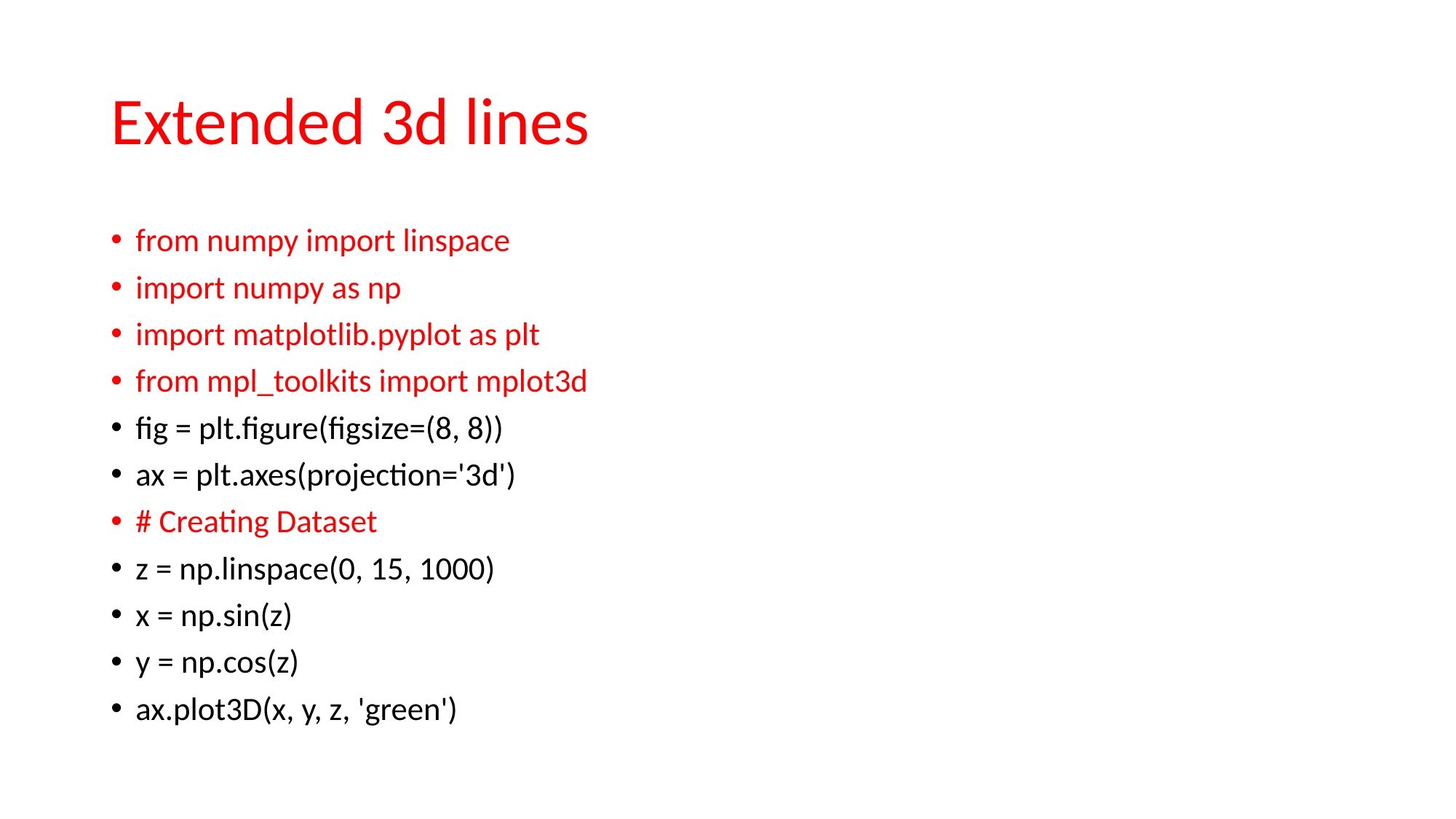

# Extended 3d lines
from numpy import linspace
import numpy as np
import matplotlib.pyplot as plt
from mpl_toolkits import mplot3d
fig = plt.figure(figsize=(8, 8))
ax = plt.axes(projection='3d')
# Creating Dataset
z = np.linspace(0, 15, 1000)
x = np.sin(z)
y = np.cos(z)
ax.plot3D(x, y, z, 'green')